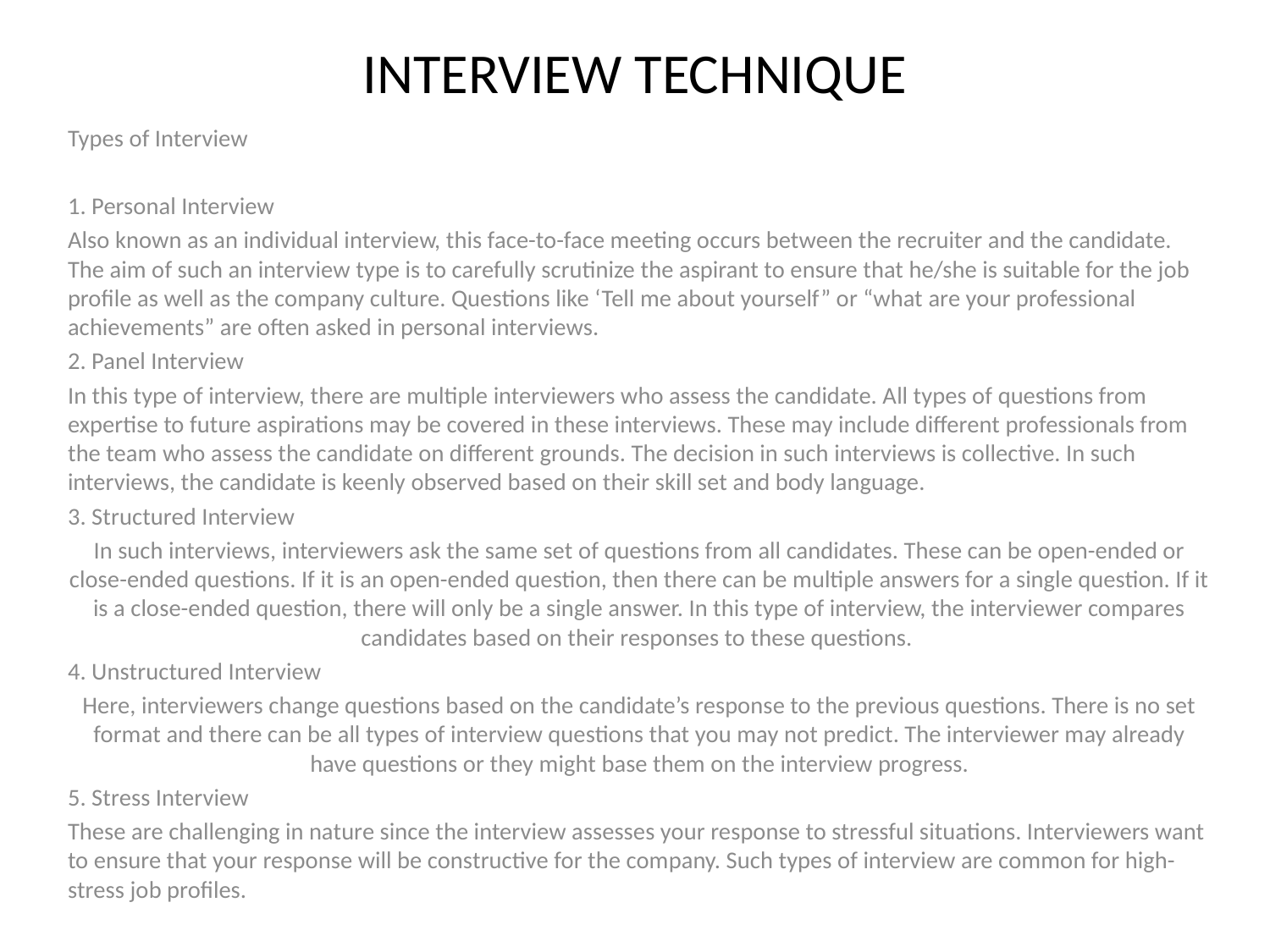

# INTERVIEW TECHNIQUE
Types of Interview

1. Personal Interview
Also known as an individual interview, this face-to-face meeting occurs between the recruiter and the candidate. The aim of such an interview type is to carefully scrutinize the aspirant to ensure that he/she is suitable for the job profile as well as the company culture. Questions like ‘Tell me about yourself” or “what are your professional achievements” are often asked in personal interviews.
2. Panel Interview
In this type of interview, there are multiple interviewers who assess the candidate. All types of questions from expertise to future aspirations may be covered in these interviews. These may include different professionals from the team who assess the candidate on different grounds. The decision in such interviews is collective. In such interviews, the candidate is keenly observed based on their skill set and body language.
3. Structured Interview
In such interviews, interviewers ask the same set of questions from all candidates. These can be open-ended or close-ended questions. If it is an open-ended question, then there can be multiple answers for a single question. If it is a close-ended question, there will only be a single answer. In this type of interview, the interviewer compares candidates based on their responses to these questions.
4. Unstructured Interview
Here, interviewers change questions based on the candidate’s response to the previous questions. There is no set format and there can be all types of interview questions that you may not predict. The interviewer may already have questions or they might base them on the interview progress.
5. Stress Interview
These are challenging in nature since the interview assesses your response to stressful situations. Interviewers want to ensure that your response will be constructive for the company. Such types of interview are common for high-stress job profiles.